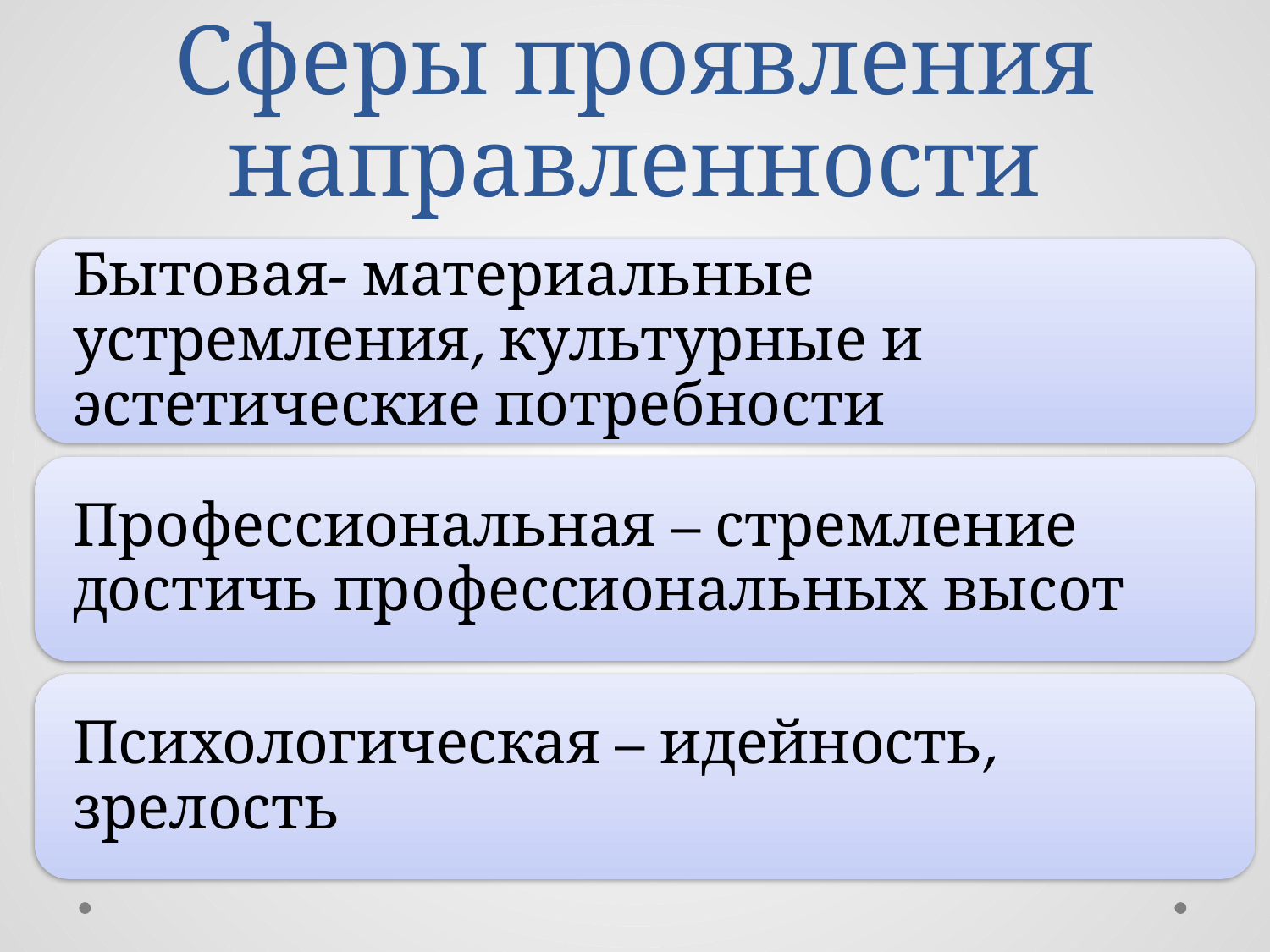

# Сферы проявления направленности
Бытовая- материальные устремления, культурные и эстетические потребности
Профессиональная – стремление достичь профессиональных высот
Психологическая – идейность, зрелость